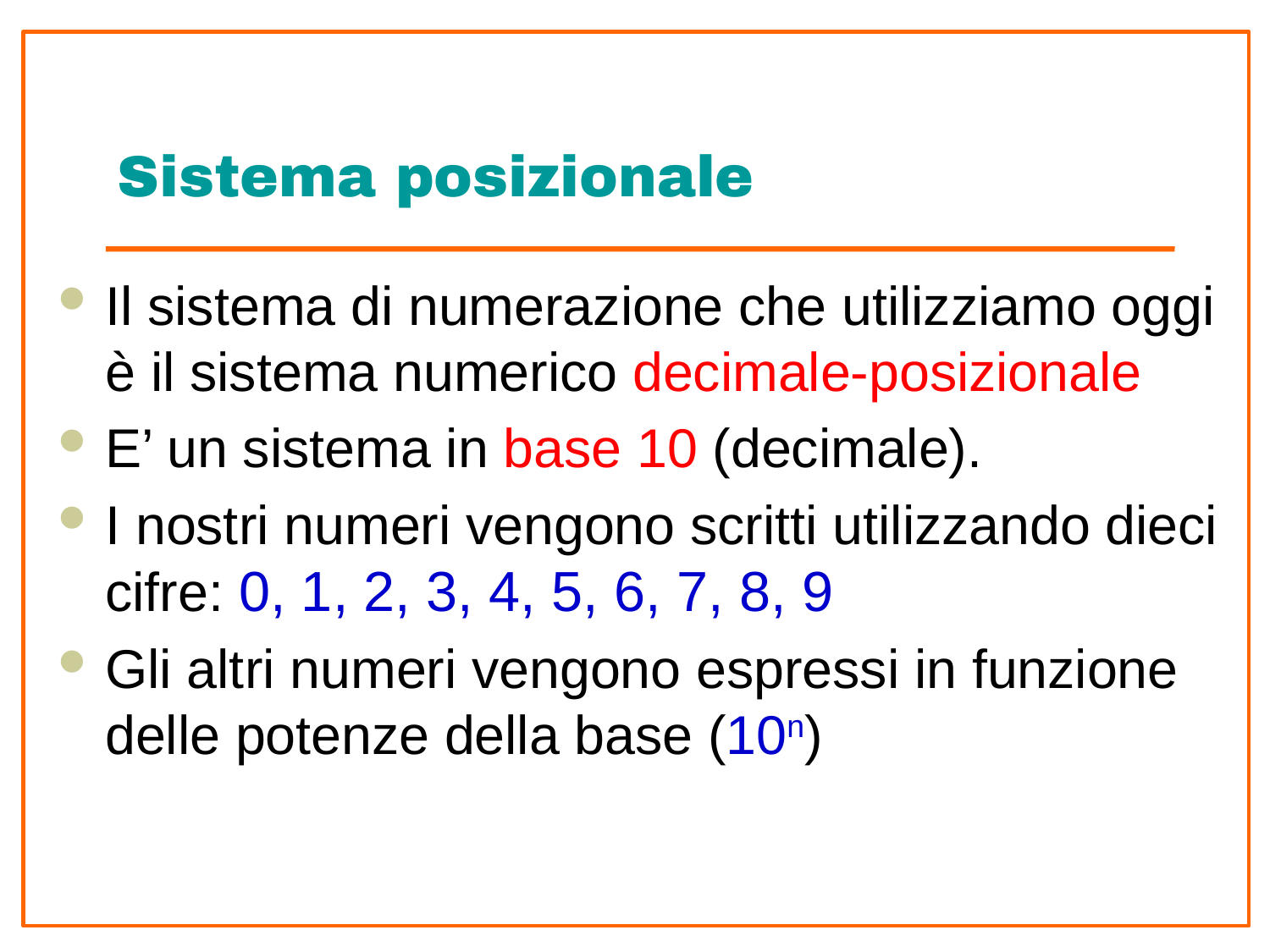

# Sistema posizionale
Il sistema di numerazione che utilizziamo oggi è il sistema numerico decimale-posizionale
E’ un sistema in base 10 (decimale).
I nostri numeri vengono scritti utilizzando dieci cifre: 0, 1, 2, 3, 4, 5, 6, 7, 8, 9
Gli altri numeri vengono espressi in funzione delle potenze della base (10n)